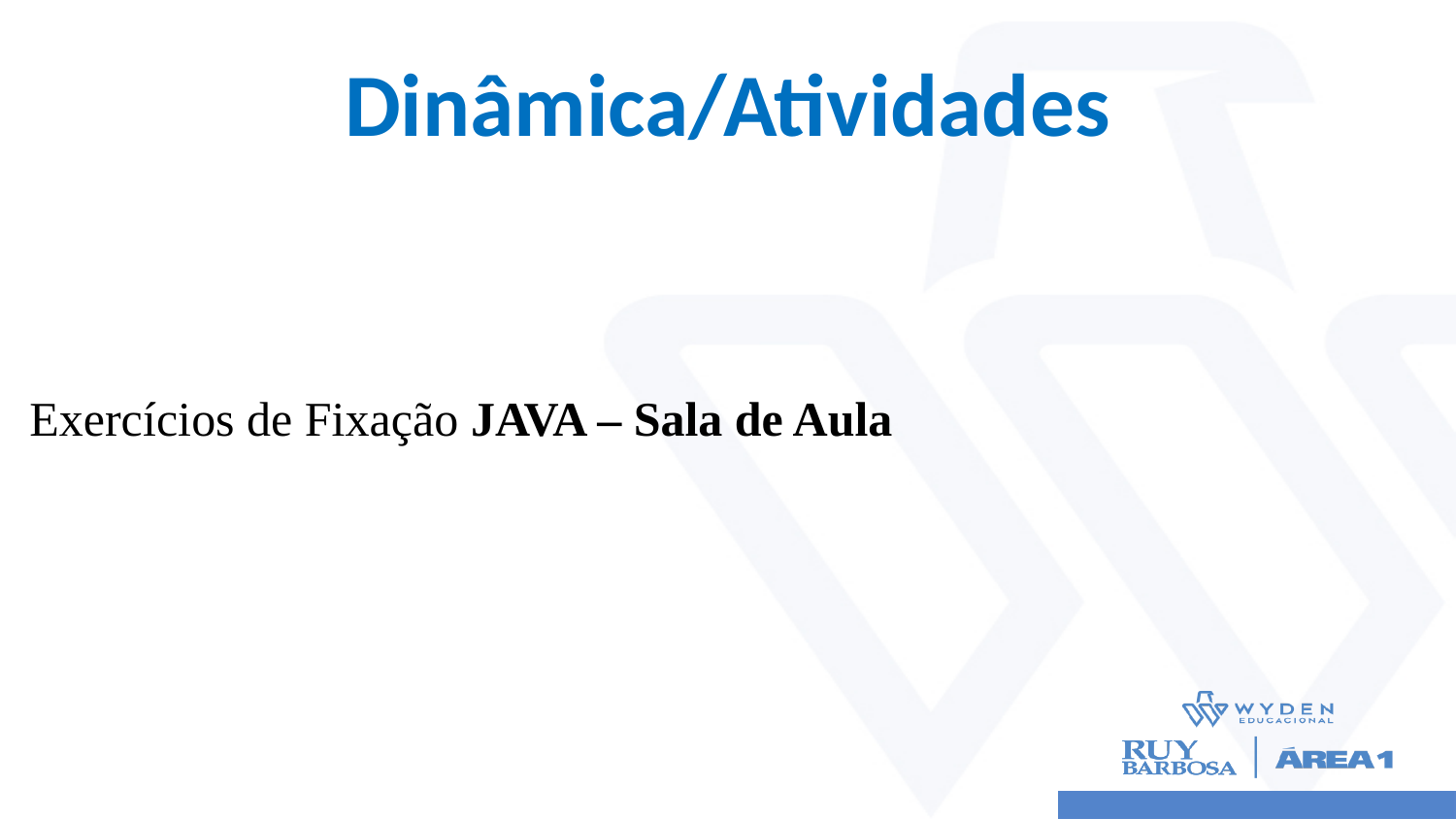

# Dinâmica/Atividades

Exercícios de Fixação JAVA – Sala de Aula